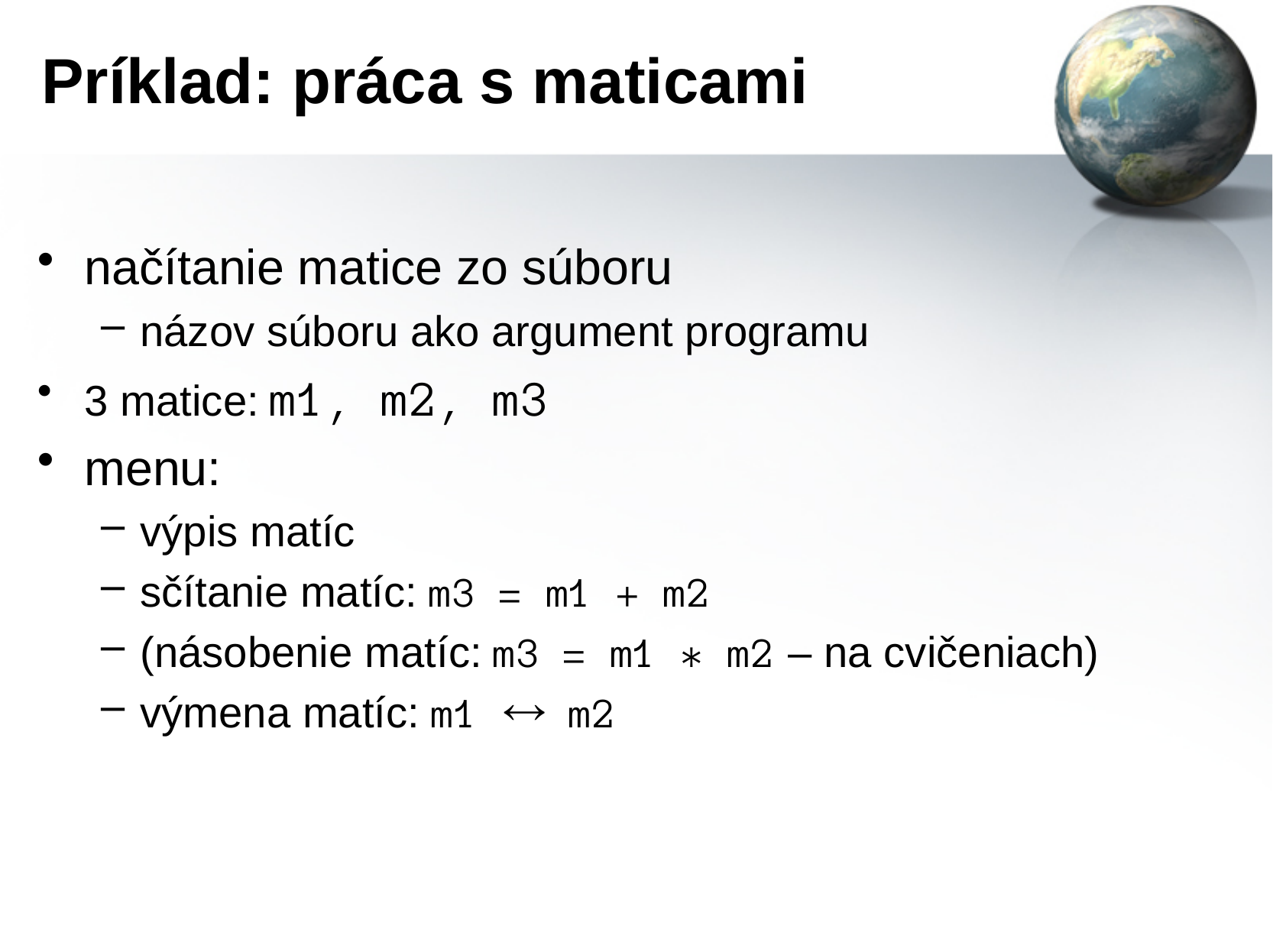

# Príklad: práca s maticami
načítanie matice zo súboru
názov súboru ako argument programu
3 matice: m1, m2, m3
menu:
výpis matíc
sčítanie matíc: m3 = m1 + m2
(násobenie matíc: m3 = m1 * m2 – na cvičeniach)
výmena matíc: m1 ↔ m2